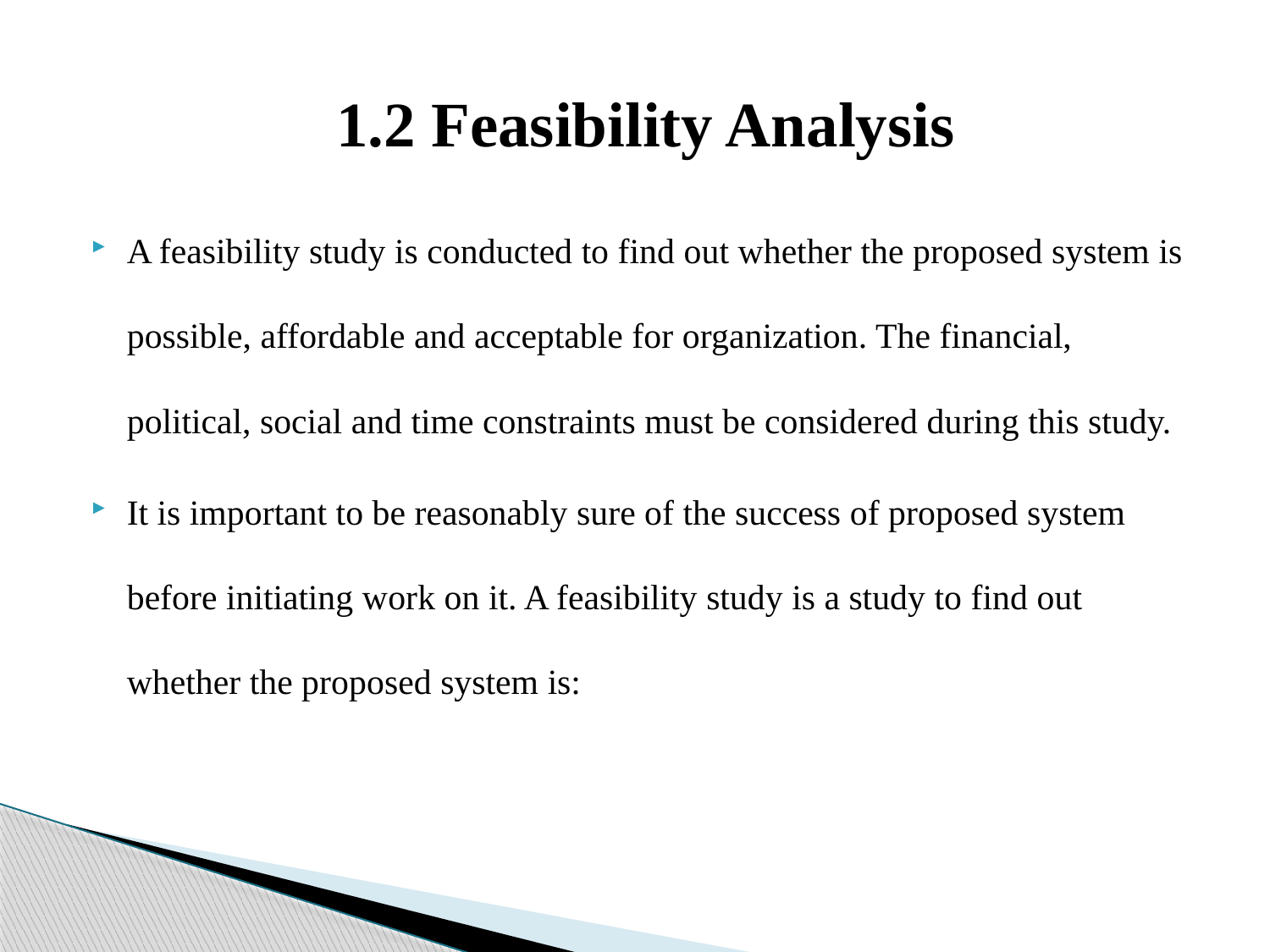

# 1.2 Feasibility Analysis
A feasibility study is conducted to find out whether the proposed system is possible, affordable and acceptable for organization. The financial, political, social and time constraints must be considered during this study.
It is important to be reasonably sure of the success of proposed system before initiating work on it. A feasibility study is a study to find out whether the proposed system is: